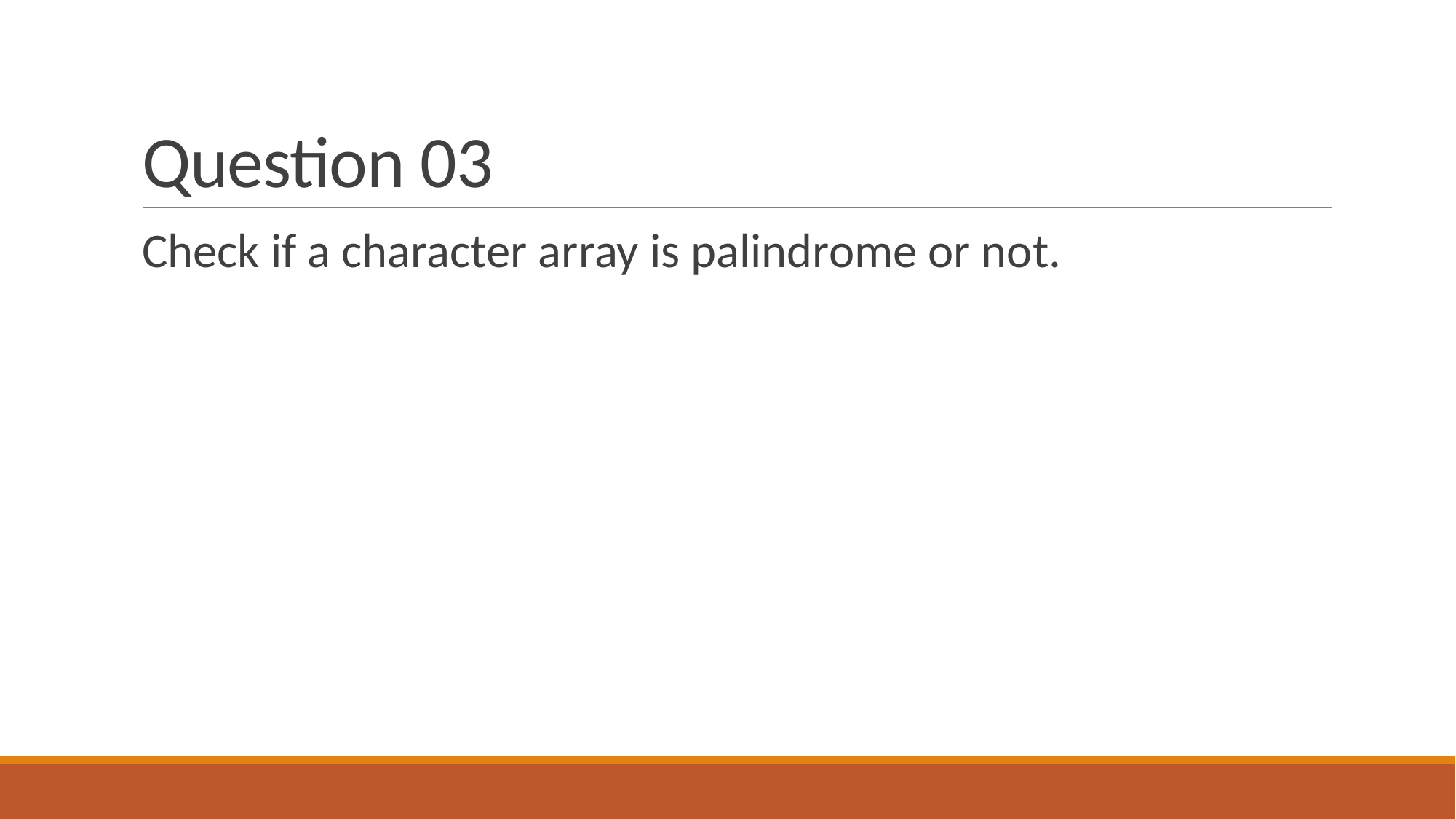

# Question 03
Check if a character array is palindrome or not.